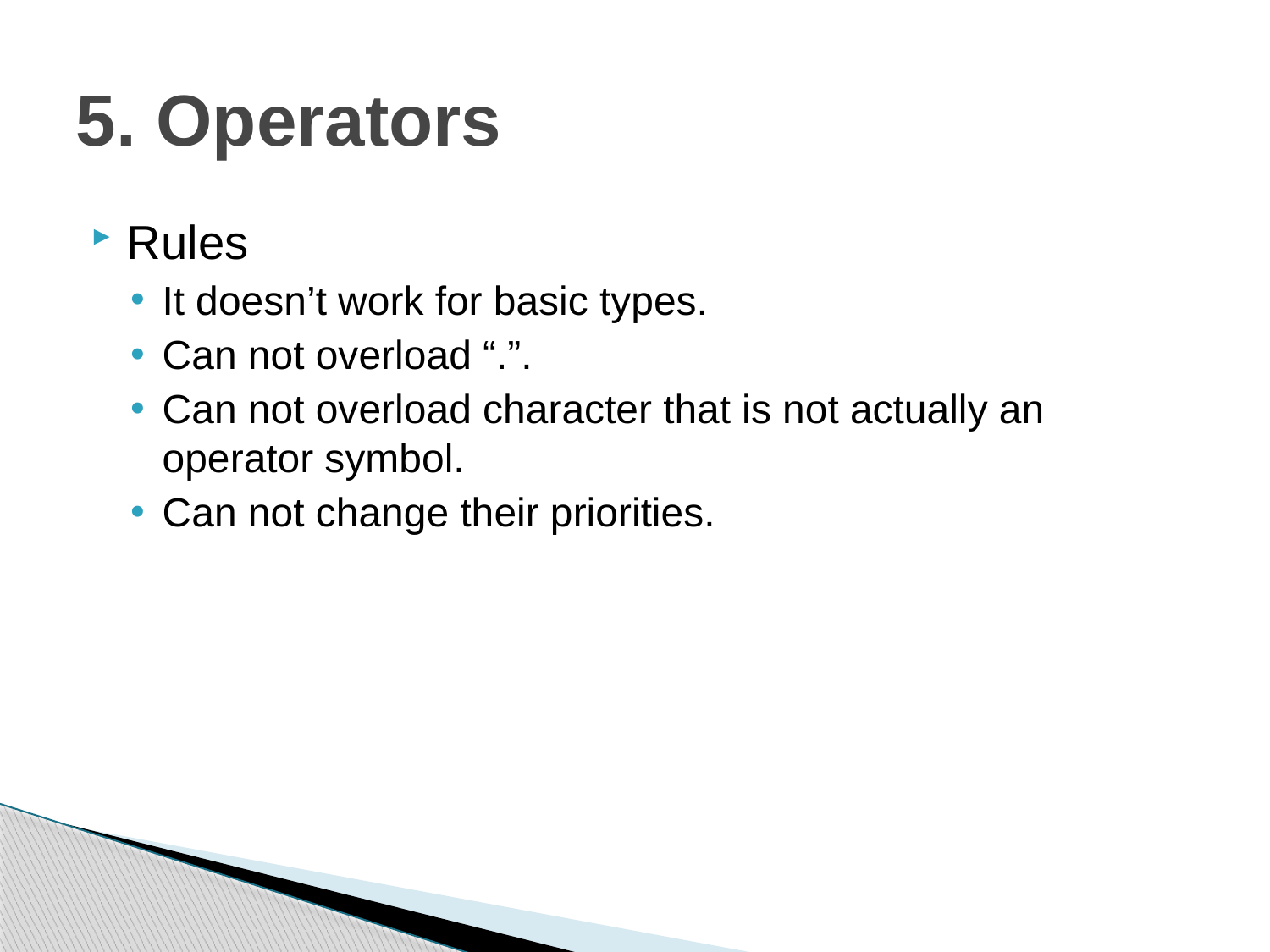

# 5. Operators
Rules
It doesn’t work for basic types.
Can not overload “.”.
Can not overload character that is not actually an operator symbol.
Can not change their priorities.